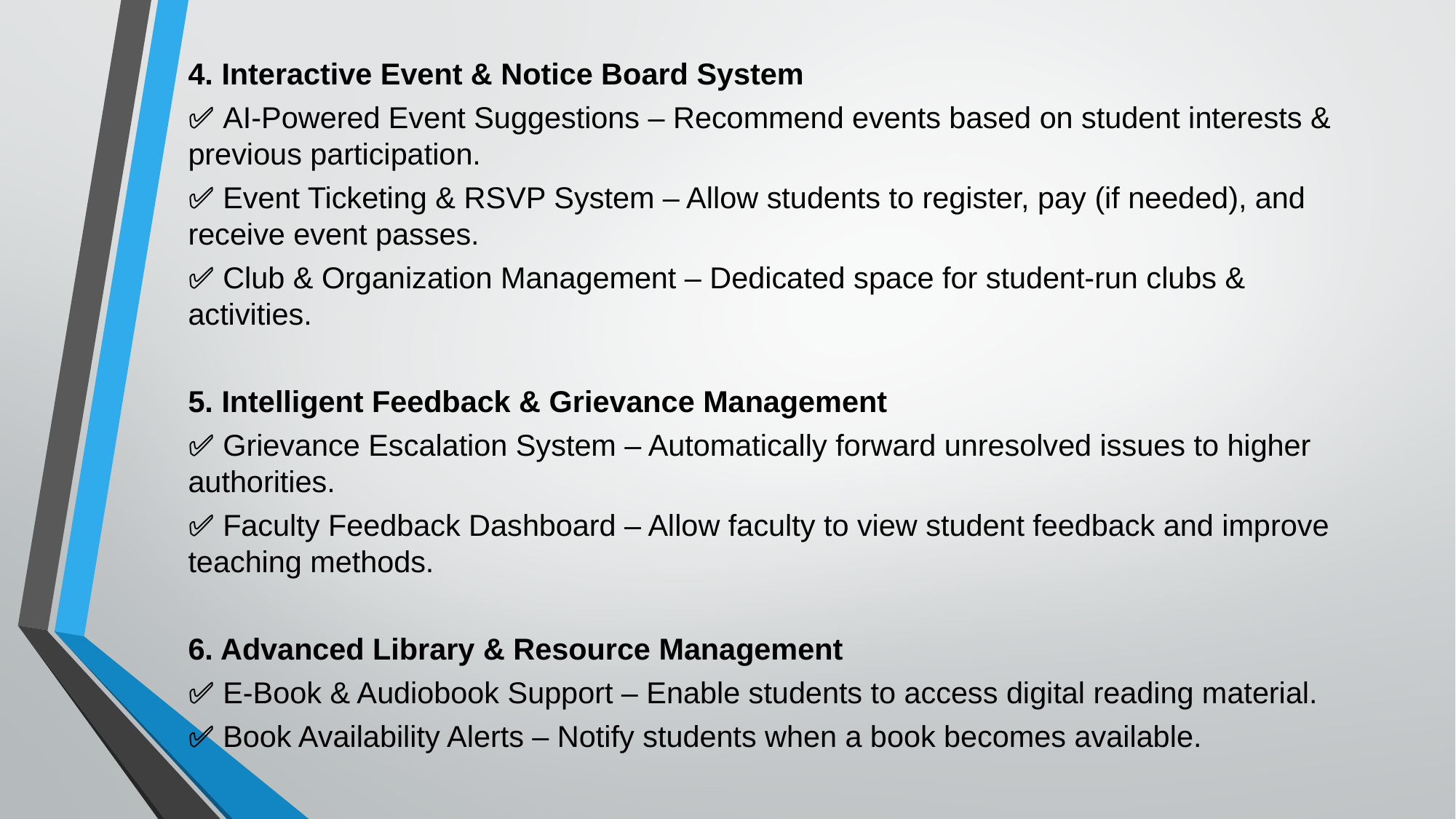

4. Interactive Event & Notice Board System
✅ AI-Powered Event Suggestions – Recommend events based on student interests & previous participation.
✅ Event Ticketing & RSVP System – Allow students to register, pay (if needed), and receive event passes.
✅ Club & Organization Management – Dedicated space for student-run clubs & activities.

5. Intelligent Feedback & Grievance Management
✅ Grievance Escalation System – Automatically forward unresolved issues to higher authorities.
✅ Faculty Feedback Dashboard – Allow faculty to view student feedback and improve teaching methods.

6. Advanced Library & Resource Management
✅ E-Book & Audiobook Support – Enable students to access digital reading material.
✅ Book Availability Alerts – Notify students when a book becomes available.